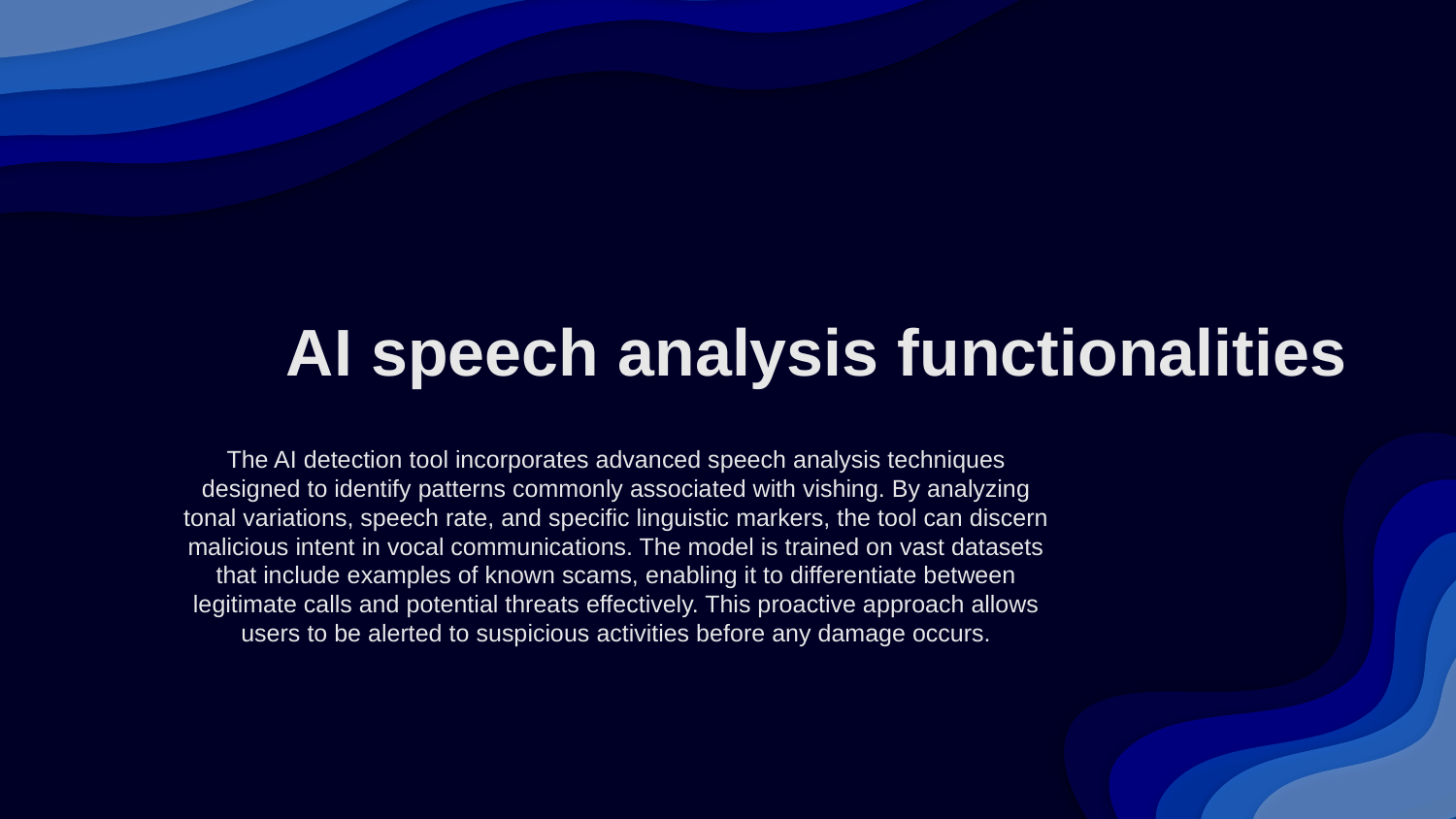

# AI speech analysis functionalities
The AI detection tool incorporates advanced speech analysis techniques designed to identify patterns commonly associated with vishing. By analyzing tonal variations, speech rate, and specific linguistic markers, the tool can discern malicious intent in vocal communications. The model is trained on vast datasets that include examples of known scams, enabling it to differentiate between legitimate calls and potential threats effectively. This proactive approach allows users to be alerted to suspicious activities before any damage occurs.